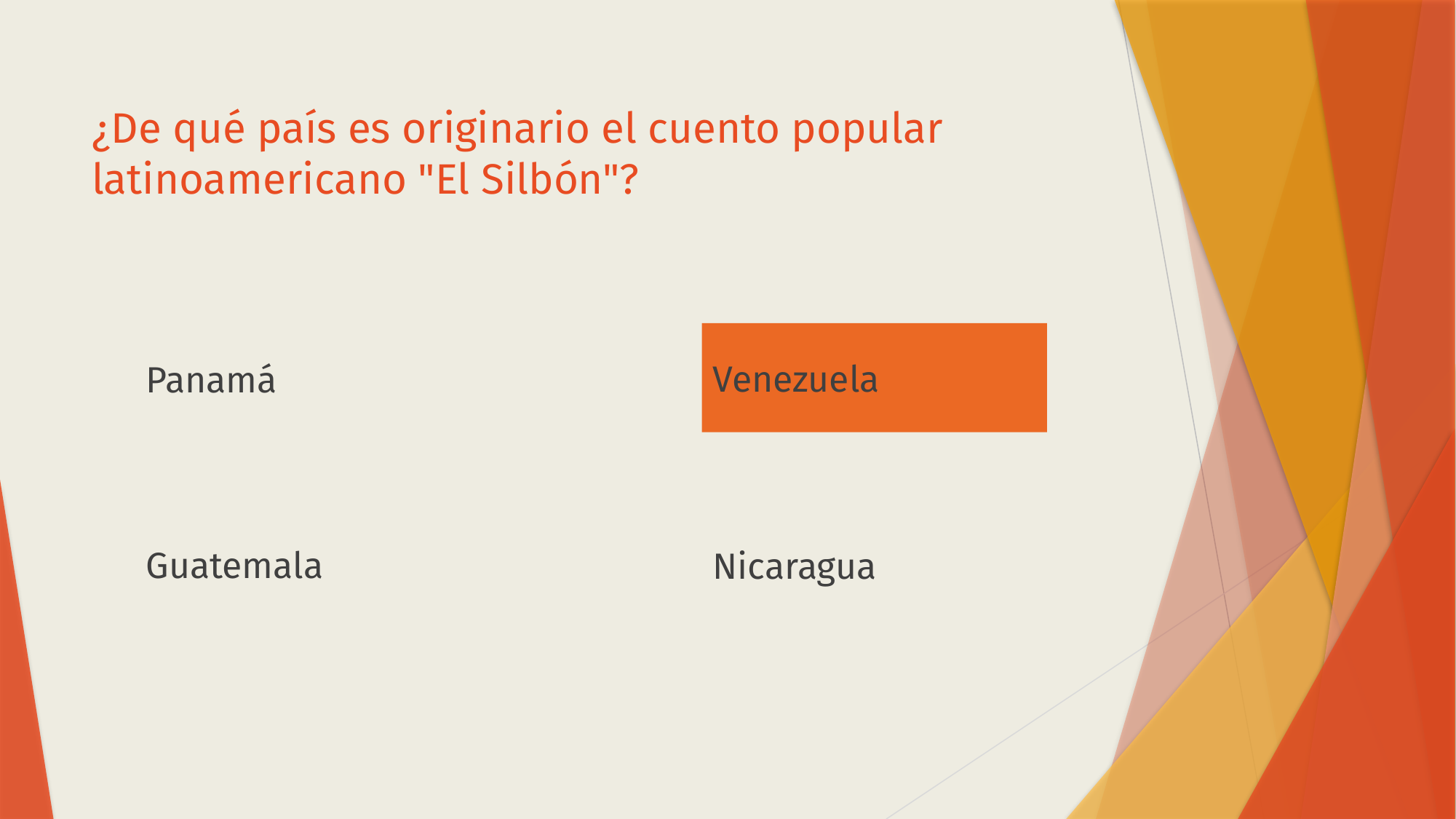

# ¿De qué país es originario el cuento popular latinoamericano "El Silbón"?
Venezuela
Panamá
Guatemala
Nicaragua